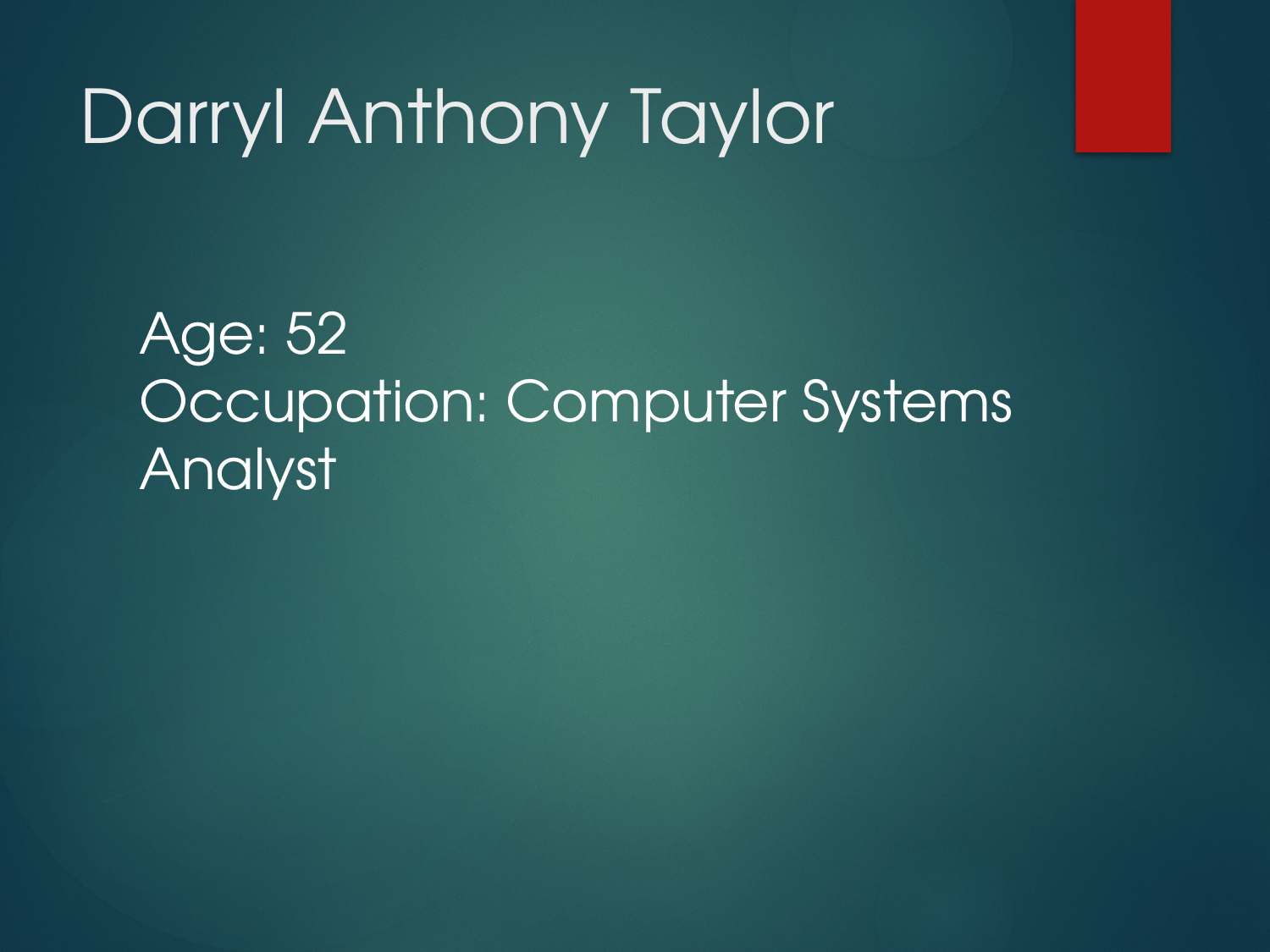

# Darryl Anthony Taylor

Age: 52
Occupation: Computer Systems Analyst